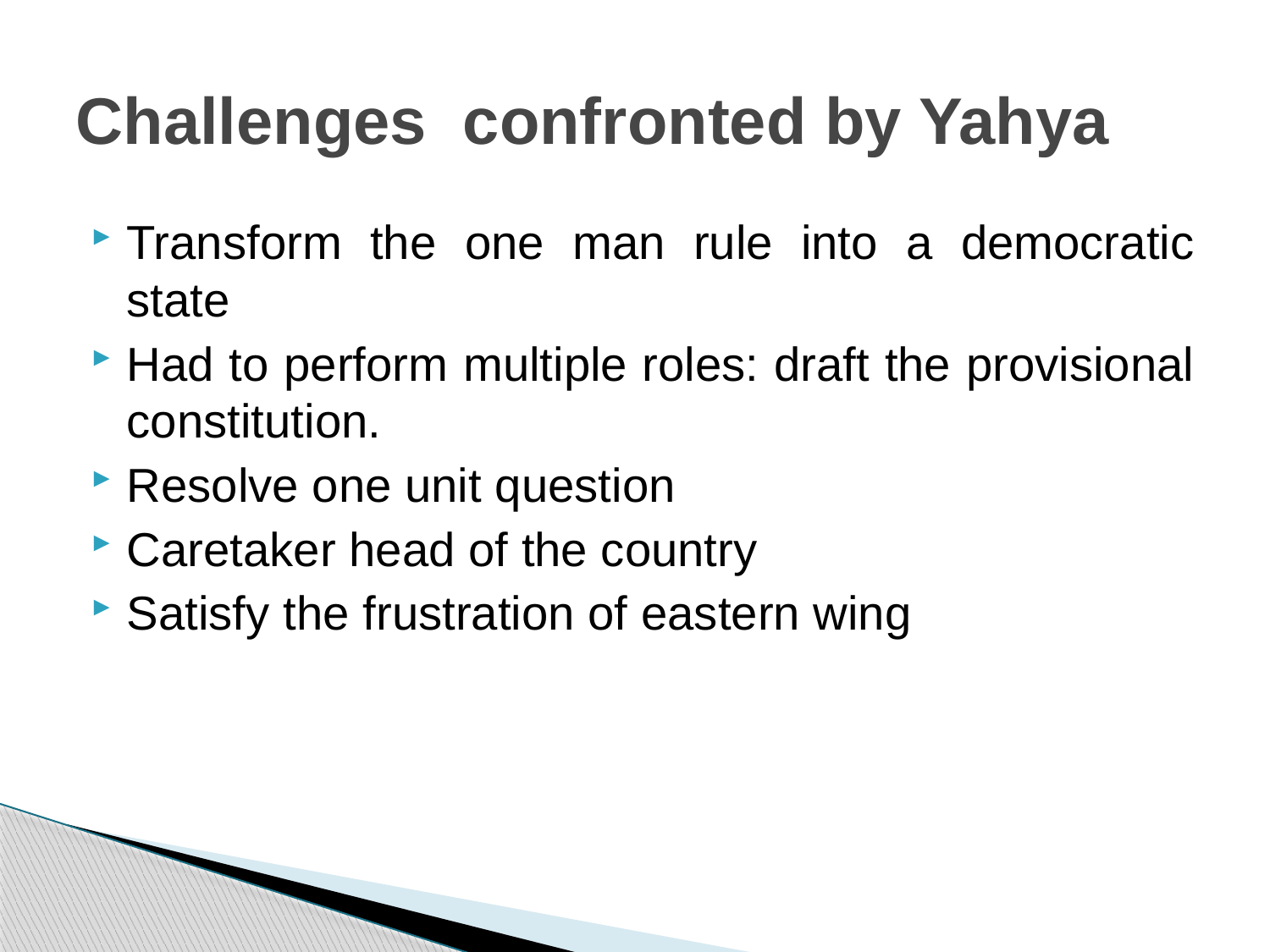

# Challenges  confronted by Yahya
Transform the one man rule into a democratic state
Had to perform multiple roles: draft the provisional constitution.
Resolve one unit question
Caretaker head of the country
Satisfy the frustration of eastern wing